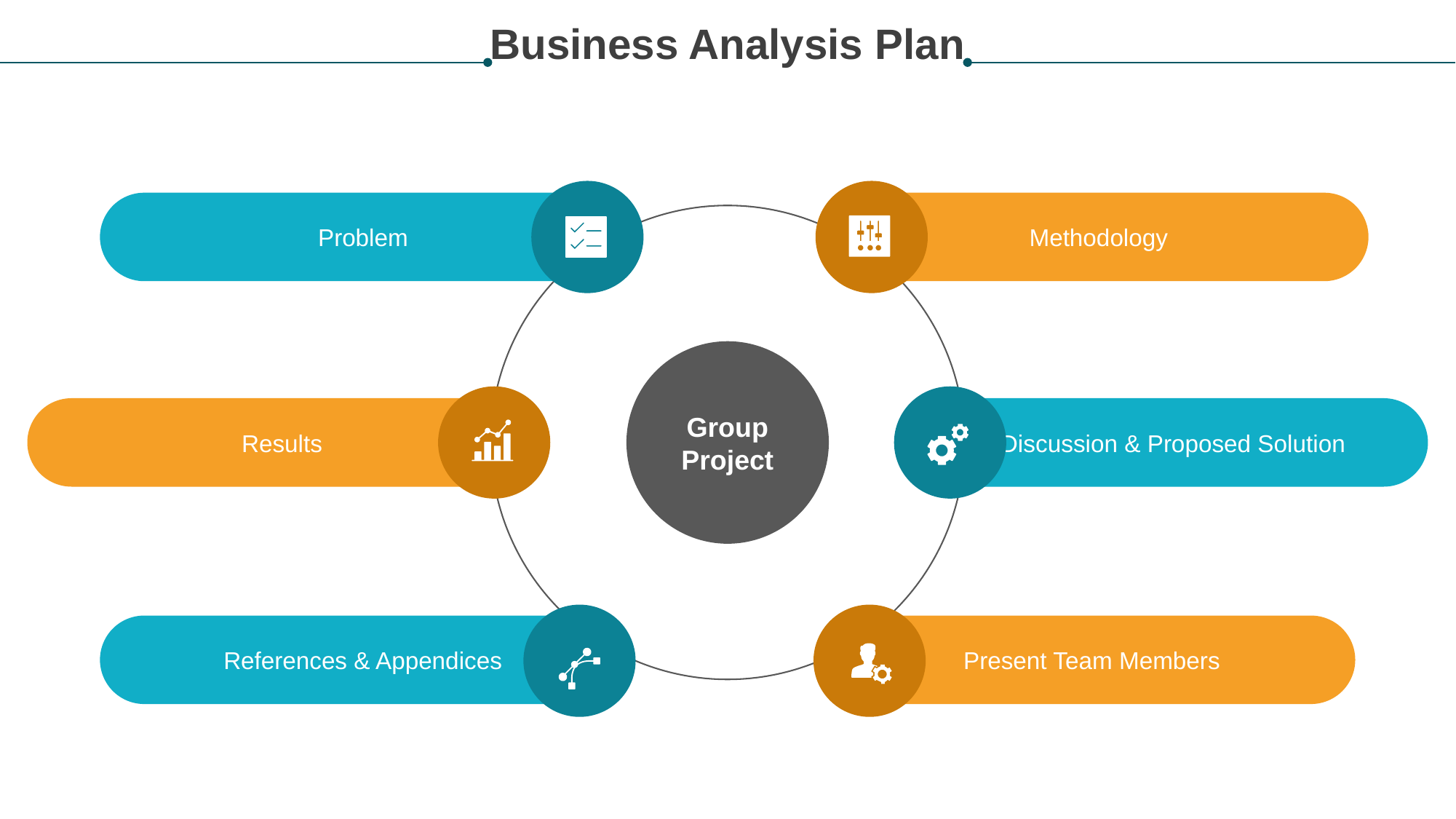

Business Analysis Plan

Problem
Methodology

Group
Project

Results
Discussion & Proposed Solution

References & Appendices
Present Team Members